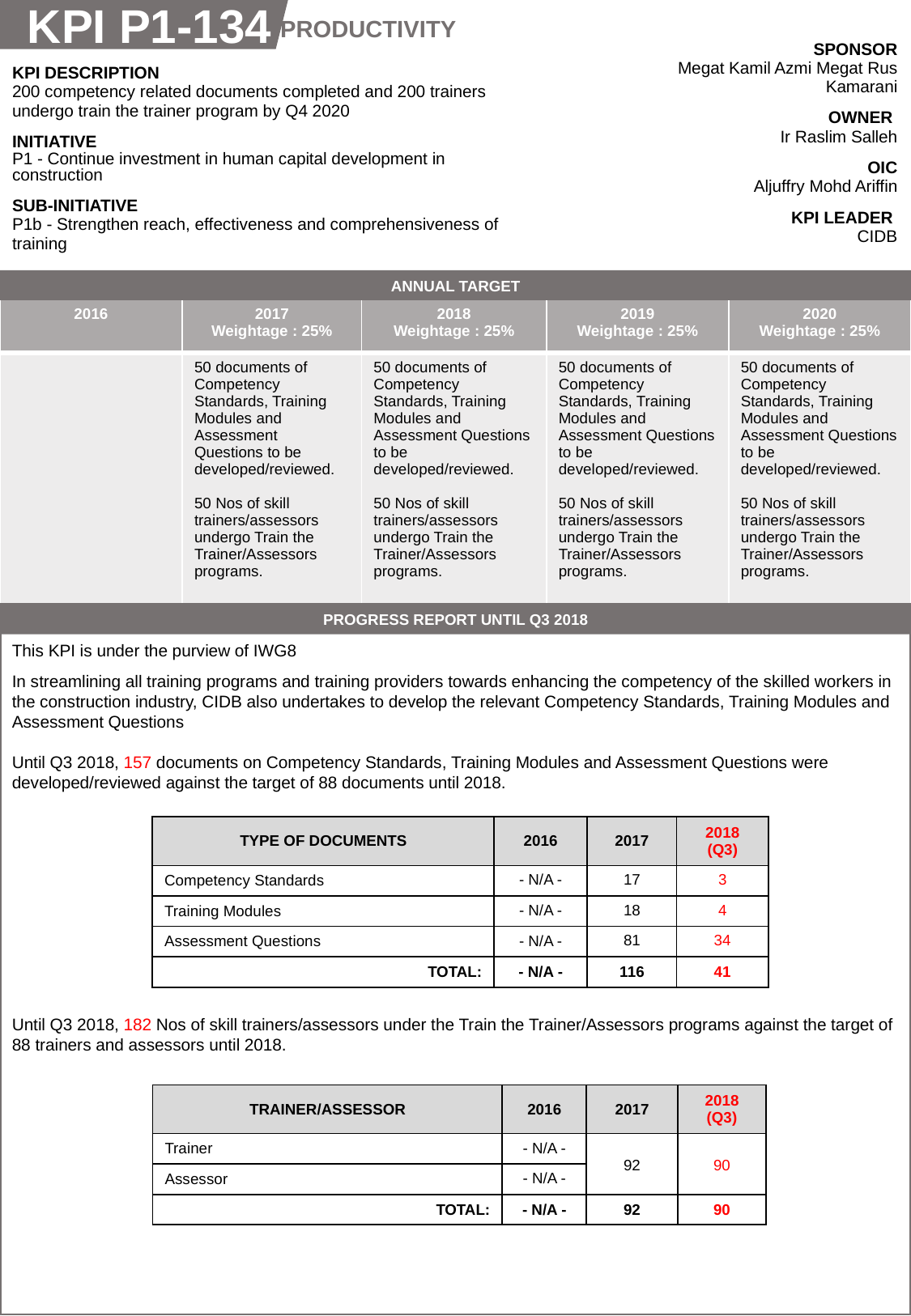

KPI P1-134
PRODUCTIVITY
| SPONSOR Megat Kamil Azmi Megat Rus Kamarani |
| --- |
| OWNER Ir Raslim Salleh |
| OIC Aljuffry Mohd Ariffin |
| KPI LEADER CIDB |
| KPI DESCRIPTION 200 competency related documents completed and 200 trainers undergo train the trainer program by Q4 2020 |
| --- |
| INITIATIVE P1 - Continue investment in human capital development in construction |
| SUB-INITIATIVE P1b - Strengthen reach, effectiveness and comprehensiveness of training |
ANNUAL TARGET
| 2016 | 2017 Weightage : 25% | 2018 Weightage : 25% | 2019 Weightage : 25% | 2020 Weightage : 25% |
| --- | --- | --- | --- | --- |
|  | 50 documents of Competency Standards, Training Modules and Assessment Questions to be developed/reviewed. 50 Nos of skill trainers/assessors undergo Train the Trainer/Assessors programs. | 50 documents of Competency Standards, Training Modules and Assessment Questions to be developed/reviewed. 50 Nos of skill trainers/assessors undergo Train the Trainer/Assessors programs. | 50 documents of Competency Standards, Training Modules and Assessment Questions to be developed/reviewed. 50 Nos of skill trainers/assessors undergo Train the Trainer/Assessors programs. | 50 documents of Competency Standards, Training Modules and Assessment Questions to be developed/reviewed. 50 Nos of skill trainers/assessors undergo Train the Trainer/Assessors programs. |
PROGRESS REPORT UNTIL Q3 2018

This KPI is under the purview of IWG8

In streamlining all training programs and training providers towards enhancing the competency of the skilled workers in the construction industry, CIDB also undertakes to develop the relevant Competency Standards, Training Modules and Assessment Questions

Until Q3 2018, 157 documents on Competency Standards, Training Modules and Assessment Questions were developed/reviewed against the target of 88 documents until 2018.

Until Q3 2018, 182 Nos of skill trainers/assessors under the Train the Trainer/Assessors programs against the target of 88 trainers and assessors until 2018.

| TYPE OF DOCUMENTS | 2016 | 2017 | 2018 (Q3) |
| --- | --- | --- | --- |
| Competency Standards | - N/A - | 17 | 3 |
| Training Modules | - N/A - | 18 | 4 |
| Assessment Questions | - N/A - | 81 | 34 |
| TOTAL: | - N/A - | 116 | 41 |
| TRAINER/ASSESSOR | 2016 | 2017 | 2018 (Q3) |
| --- | --- | --- | --- |
| Trainer | - N/A - | 92 | 90 |
| Assessor | - N/A - |  |  |
| TOTAL: | - N/A - | 92 | 90 |